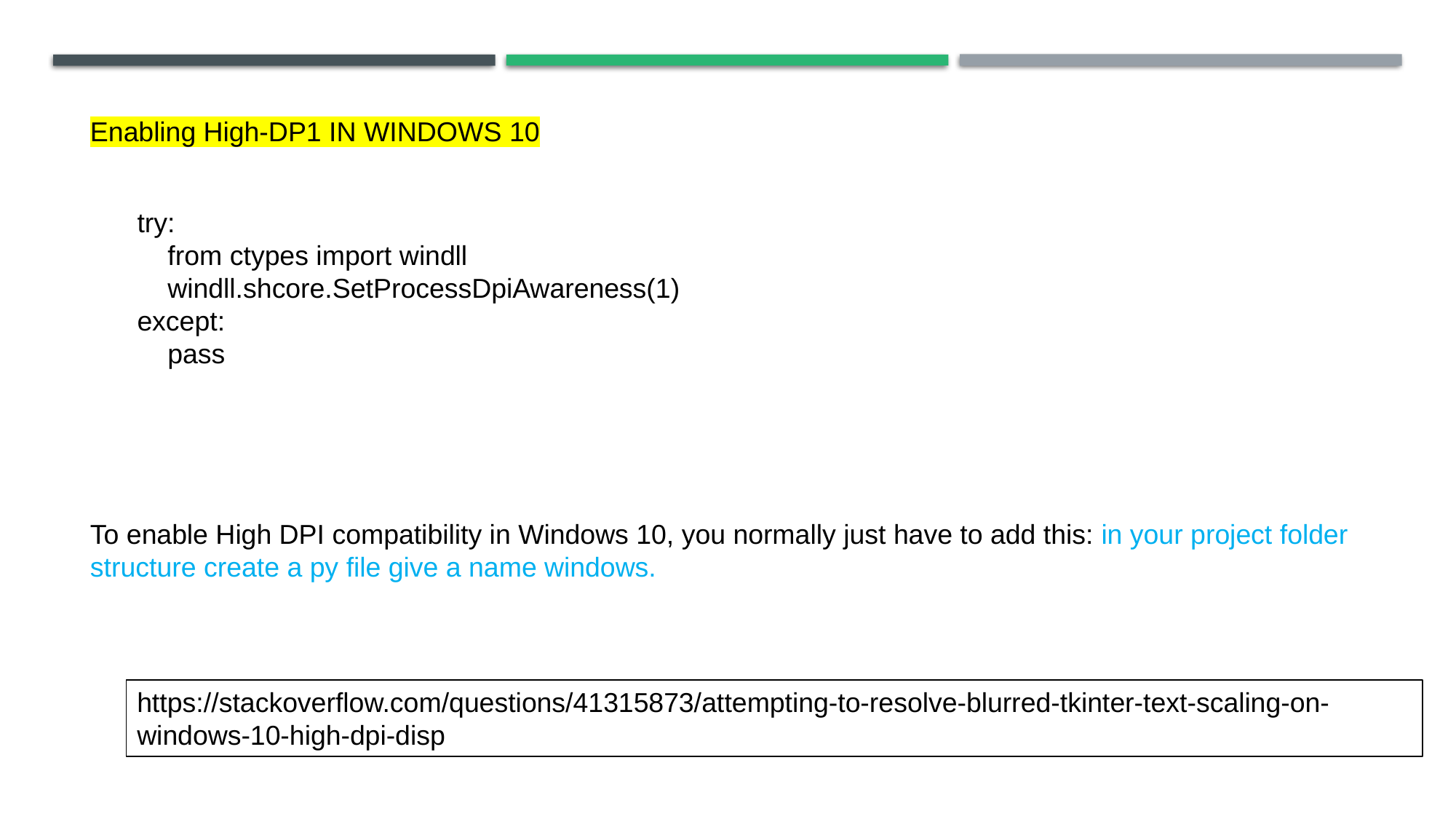

Enabling High-DP1 IN WINDOWS 10
try:
    from ctypes import windll
    windll.shcore.SetProcessDpiAwareness(1)
except:
    pass
To enable High DPI compatibility in Windows 10, you normally just have to add this: in your project folder structure create a py file give a name windows.
https://stackoverflow.com/questions/41315873/attempting-to-resolve-blurred-tkinter-text-scaling-on-windows-10-high-dpi-disp